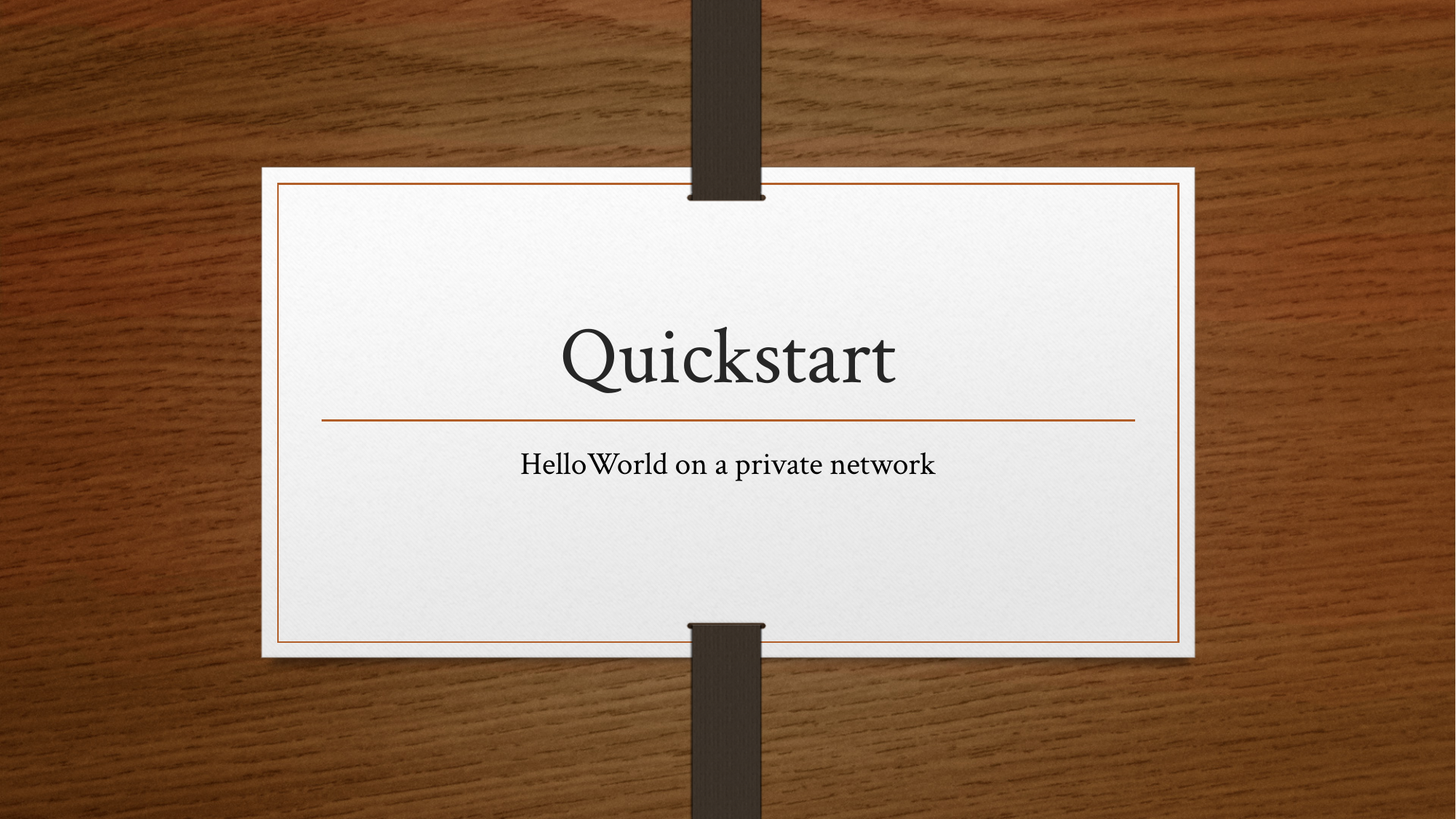

# Quickstart
HelloWorld on a private network